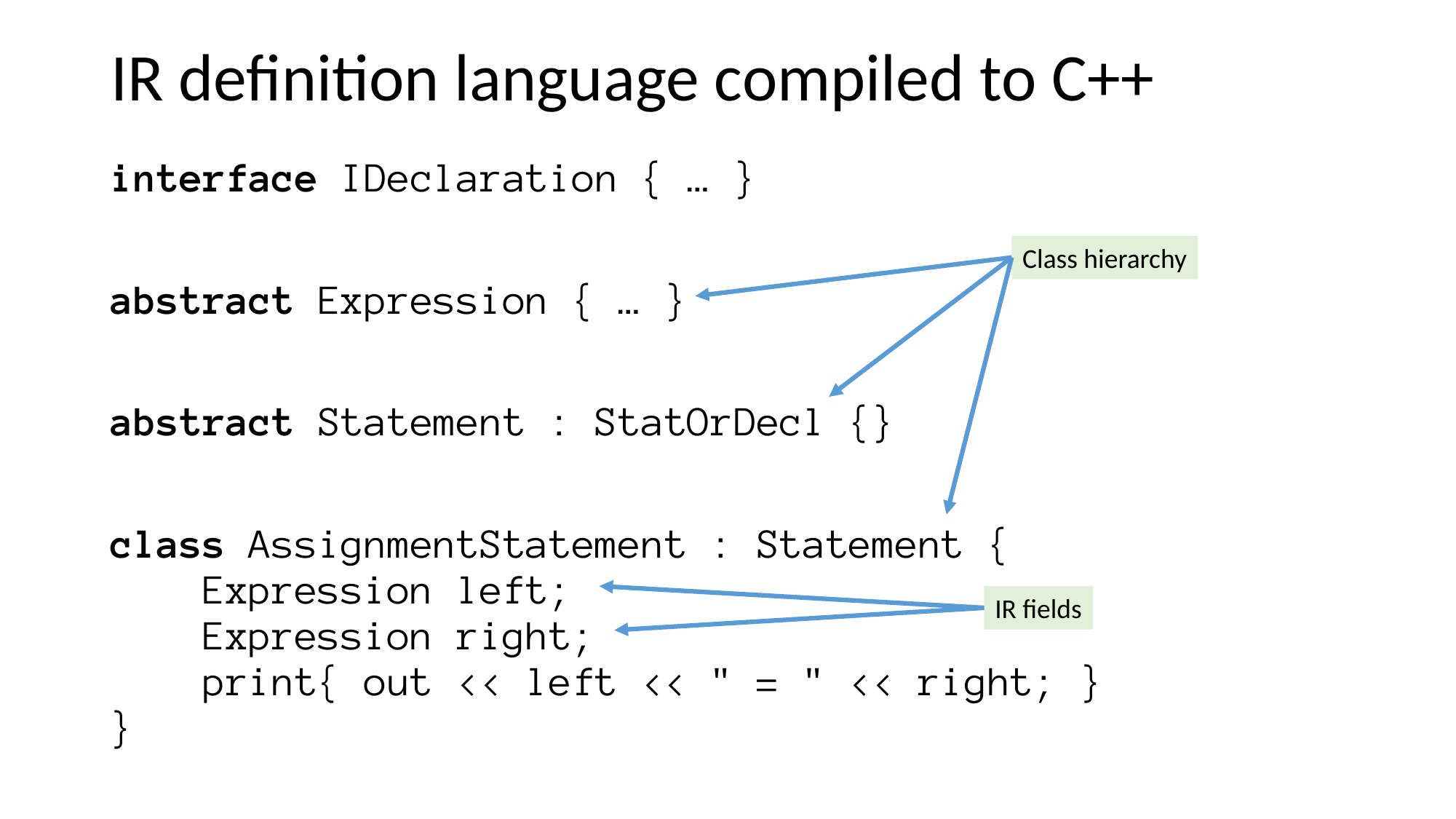

# IR definition language compiled to C++
interface IDeclaration { … }

abstract Expression { … }

abstract Statement : StatOrDecl {}

class AssignmentStatement : Statement {
    Expression left;
    Expression right;
    print{ out << left << " = " << right; }
}

Class hierarchy
IR fields